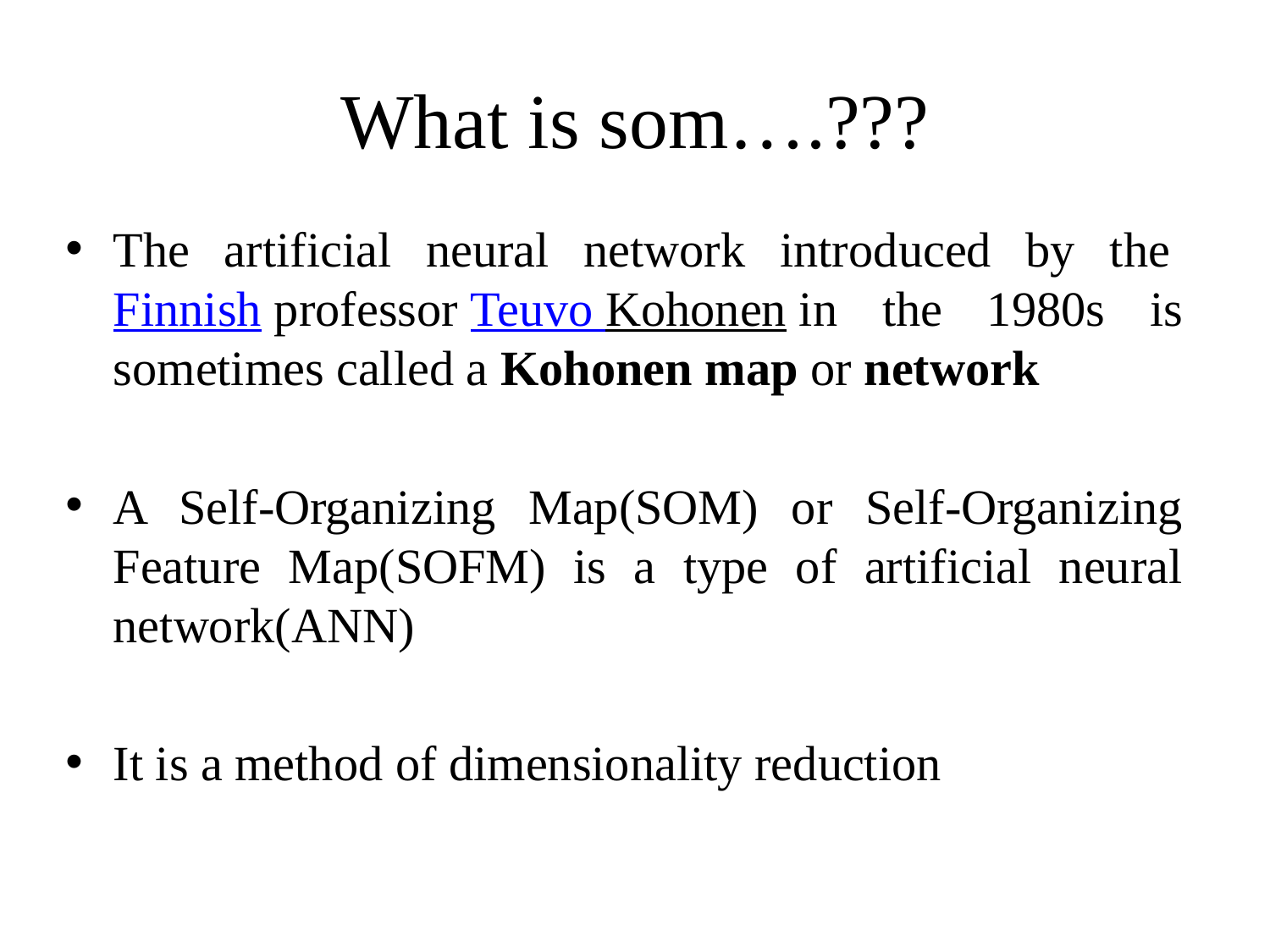

# What is som….???
The artificial neural network introduced by the Finnish professor Teuvo Kohonen in the 1980s is sometimes called a Kohonen map or network

A Self-Organizing Map(SOM) or Self-Organizing Feature Map(SOFM) is a type of artificial neural network(ANN)

It is a method of dimensionality reduction